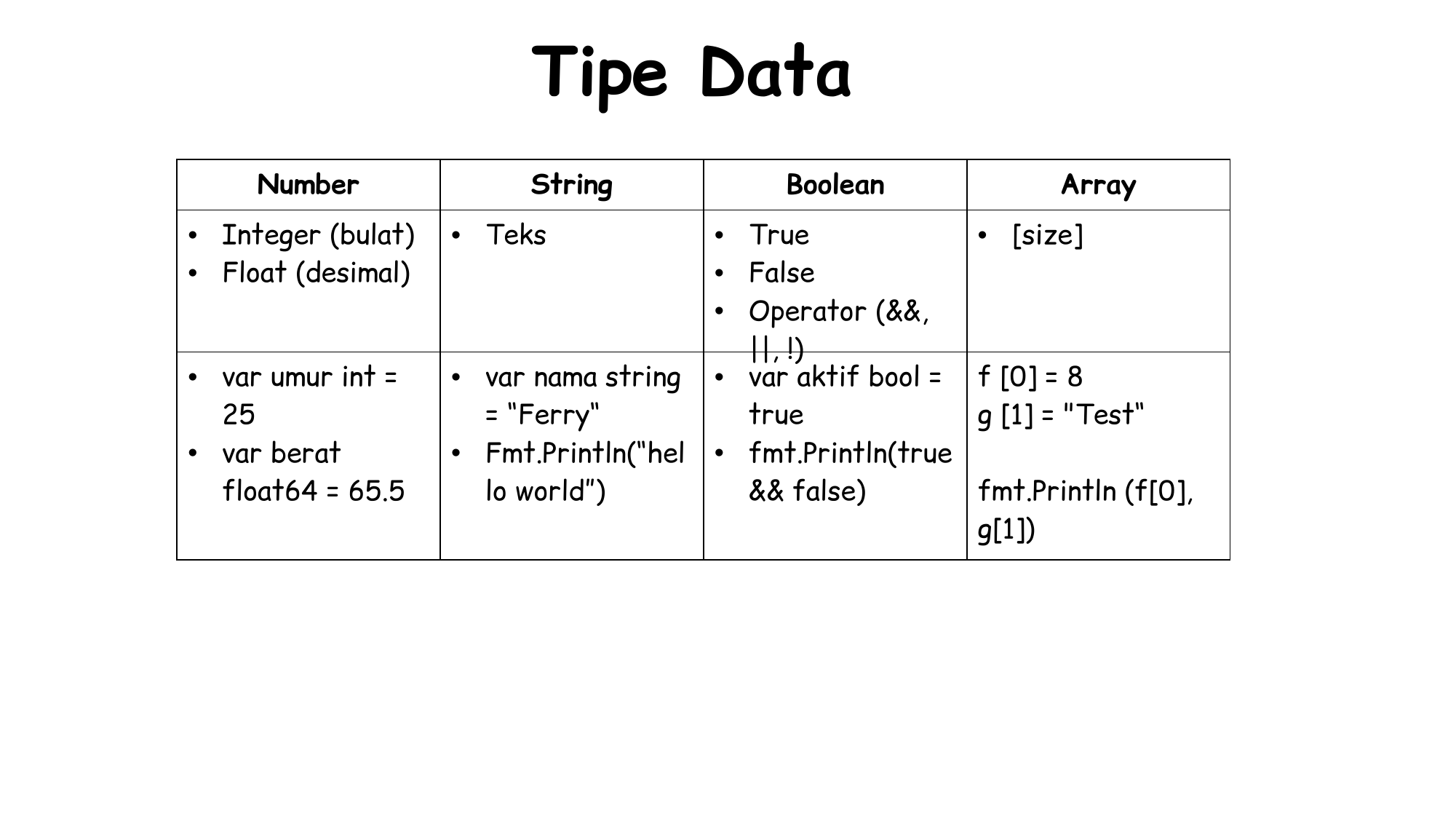

Tipe Data
| Number | String | Boolean | Array |
| --- | --- | --- | --- |
| Integer (bulat) Float (desimal) | Teks | True False Operator (&&, ||, !) | [size] |
| var umur int = 25 var berat float64 = 65.5 | var nama string = “Ferry“ Fmt.Println(“hello world”) | var aktif bool = true fmt.Println(true && false) | f [0] = 8 g [1] = "Test“ fmt.Println (f[0], g[1]) |